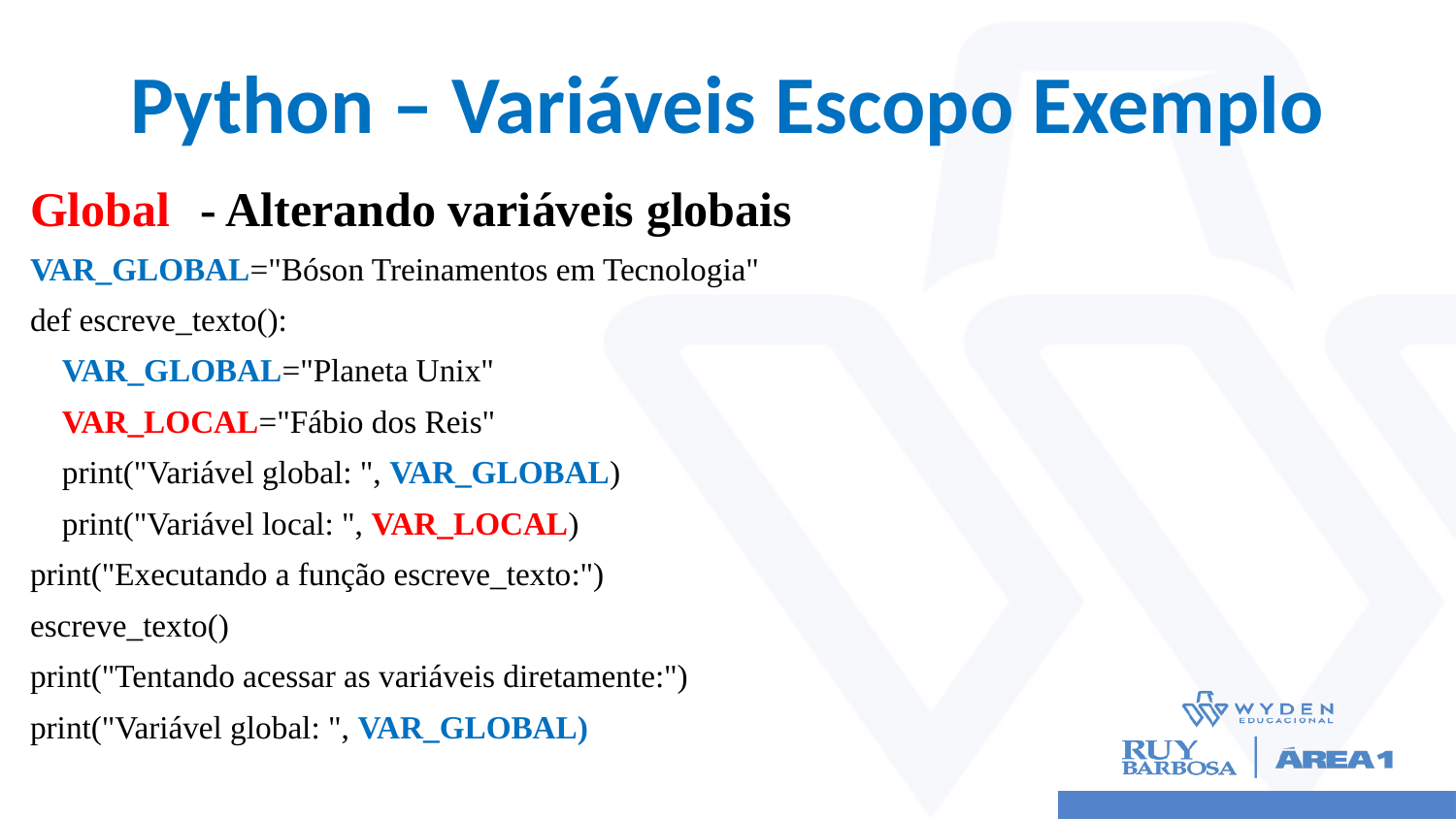

# Python – Variáveis Escopo Exemplo
Global	  - Alterando variáveis globais
VAR_GLOBAL="Bóson Treinamentos em Tecnologia"
def escreve_texto():
    VAR_GLOBAL="Planeta Unix"
    VAR_LOCAL="Fábio dos Reis"
    print("Variável global: ", VAR_GLOBAL)
    print("Variável local: ", VAR_LOCAL)
print("Executando a função escreve_texto:")
escreve_texto()
print("Tentando acessar as variáveis diretamente:")
print("Variável global: ", VAR_GLOBAL)